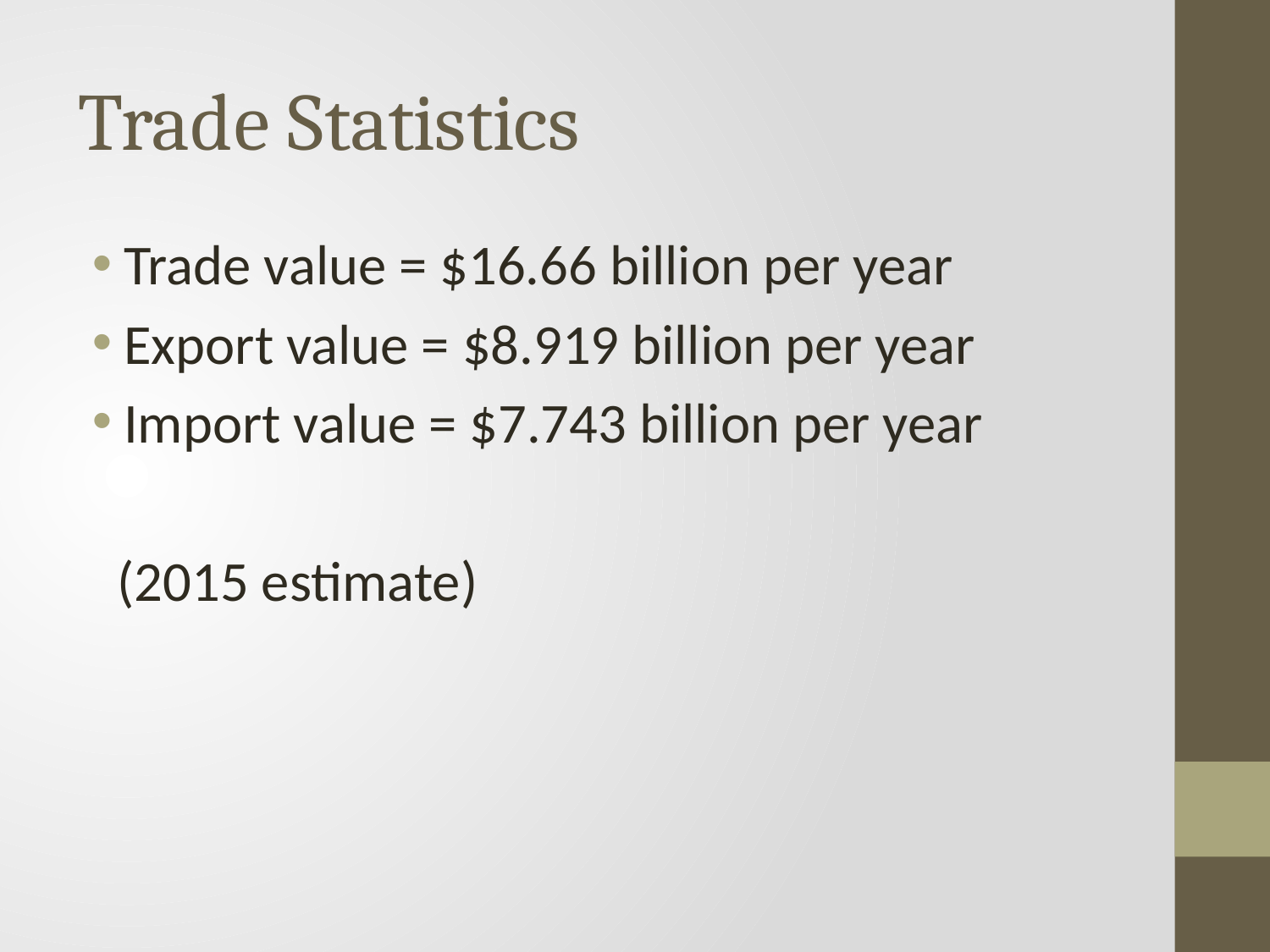

# Trade Statistics
Trade value = $16.66 billion per year
Export value = $8.919 billion per year
Import value = $7.743 billion per year

  (2015 estimate)